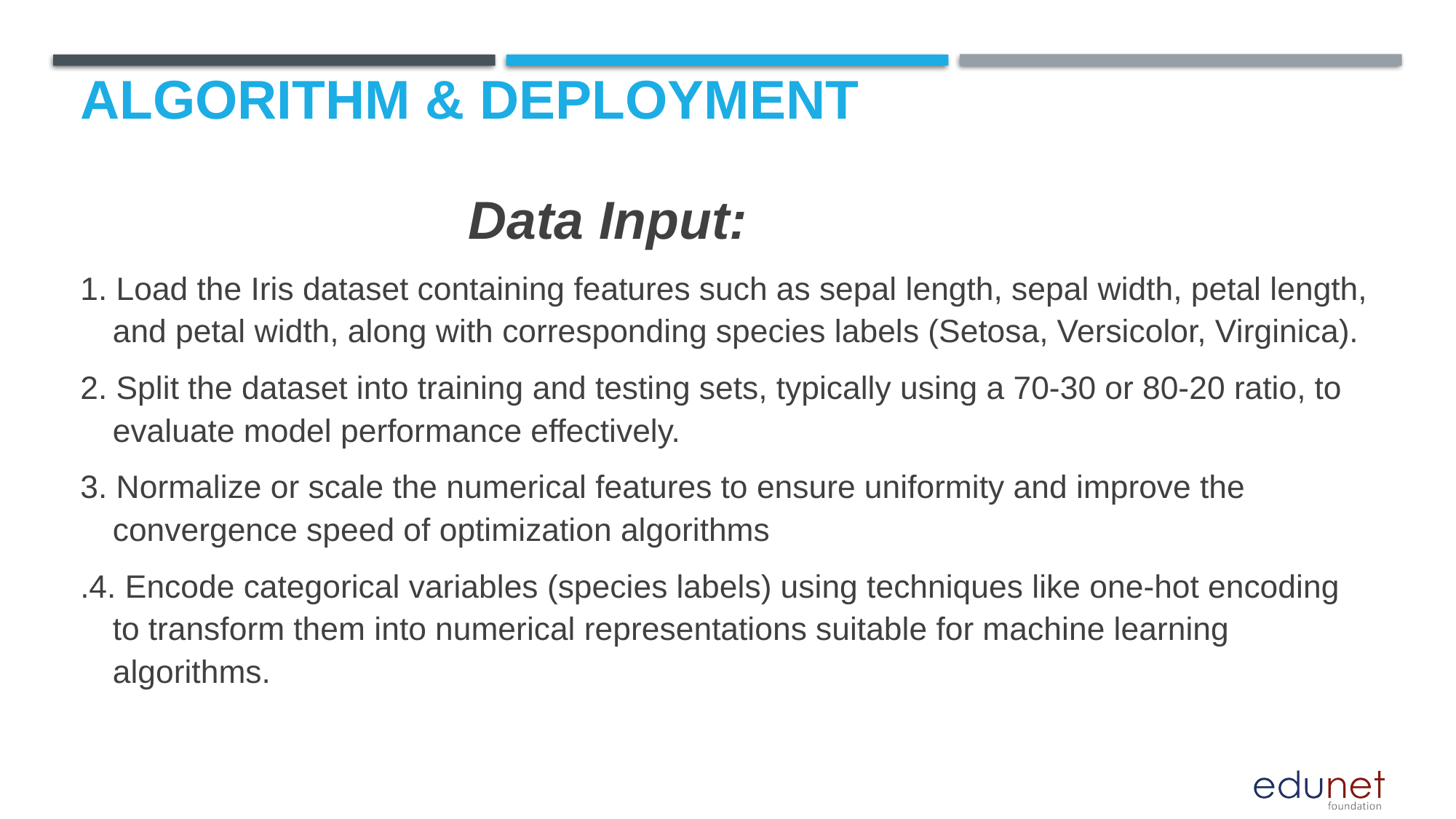

# Algorithm & Deployment
                          Data Input:
1. Load the Iris dataset containing features such as sepal length, sepal width, petal length, and petal width, along with corresponding species labels (Setosa, Versicolor, Virginica).
2. Split the dataset into training and testing sets, typically using a 70-30 or 80-20 ratio, to evaluate model performance effectively.
3. Normalize or scale the numerical features to ensure uniformity and improve the convergence speed of optimization algorithms
.4. Encode categorical variables (species labels) using techniques like one-hot encoding to transform them into numerical representations suitable for machine learning algorithms.